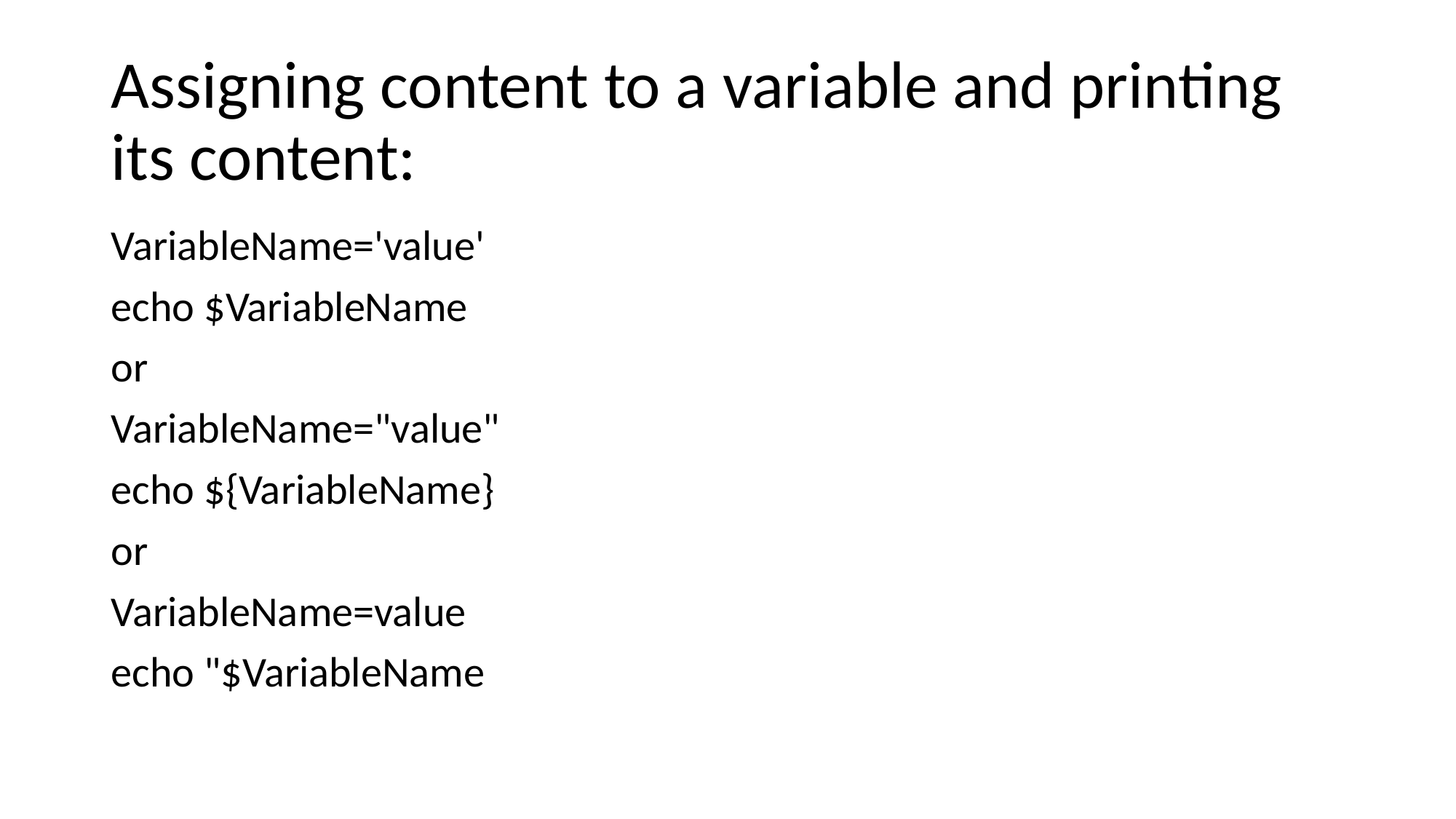

# Assigning content to a variable and printing its content:
VariableName='value'
echo $VariableName
or
VariableName="value"
echo ${VariableName}
or
VariableName=value
echo "$VariableName